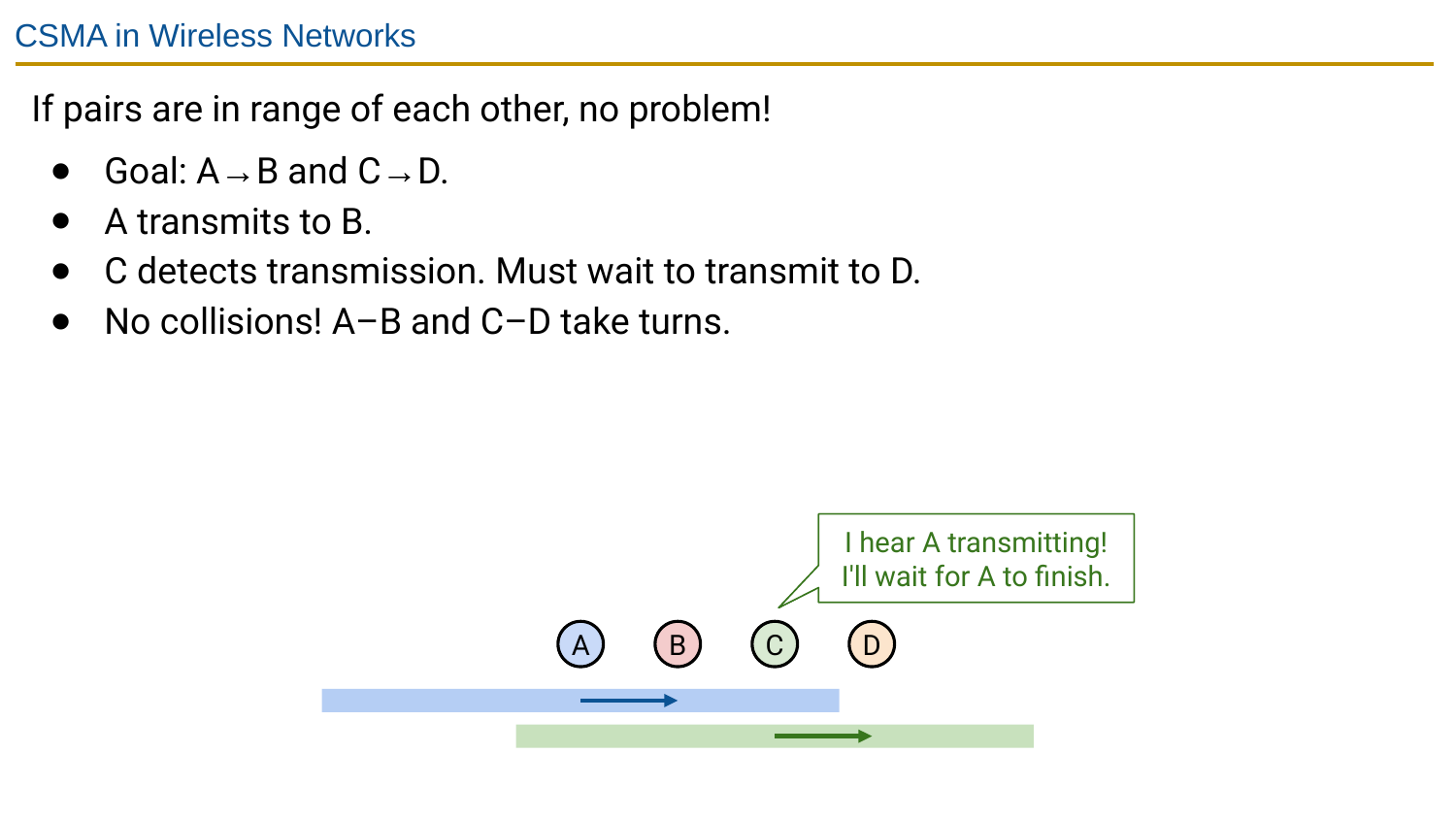

# CSMA in Wireless Networks
If pairs are in range of each other, no problem!
Goal: A→B and C→D.
A transmits to B.
C detects transmission. Must wait to transmit to D.
No collisions! A–B and C–D take turns.
A is quiet now.
My turn!
I hear A transmitting!
I'll wait for A to finish.
A
B
C
D